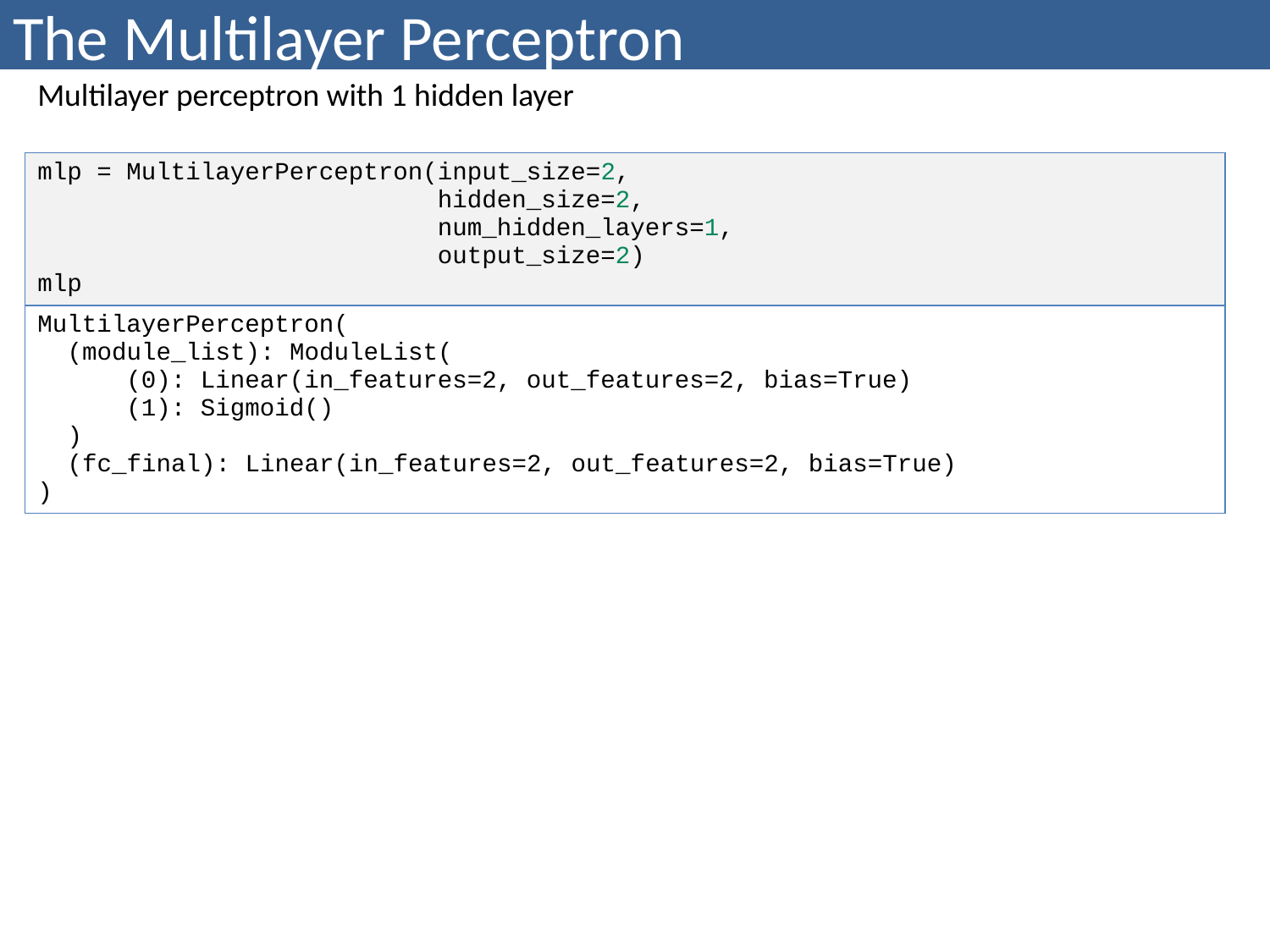

# The Multilayer Perceptron
| Multilayer perceptron with 1 hidden layer |
| --- |
| mlp = MultilayerPerceptron(input\_size=2, hidden\_size=2, num\_hidden\_layers=1, output\_size=2) mlp |
| MultilayerPerceptron( (module\_list): ModuleList( (0): Linear(in\_features=2, out\_features=2, bias=True) (1): Sigmoid() ) (fc\_final): Linear(in\_features=2, out\_features=2, bias=True) ) |